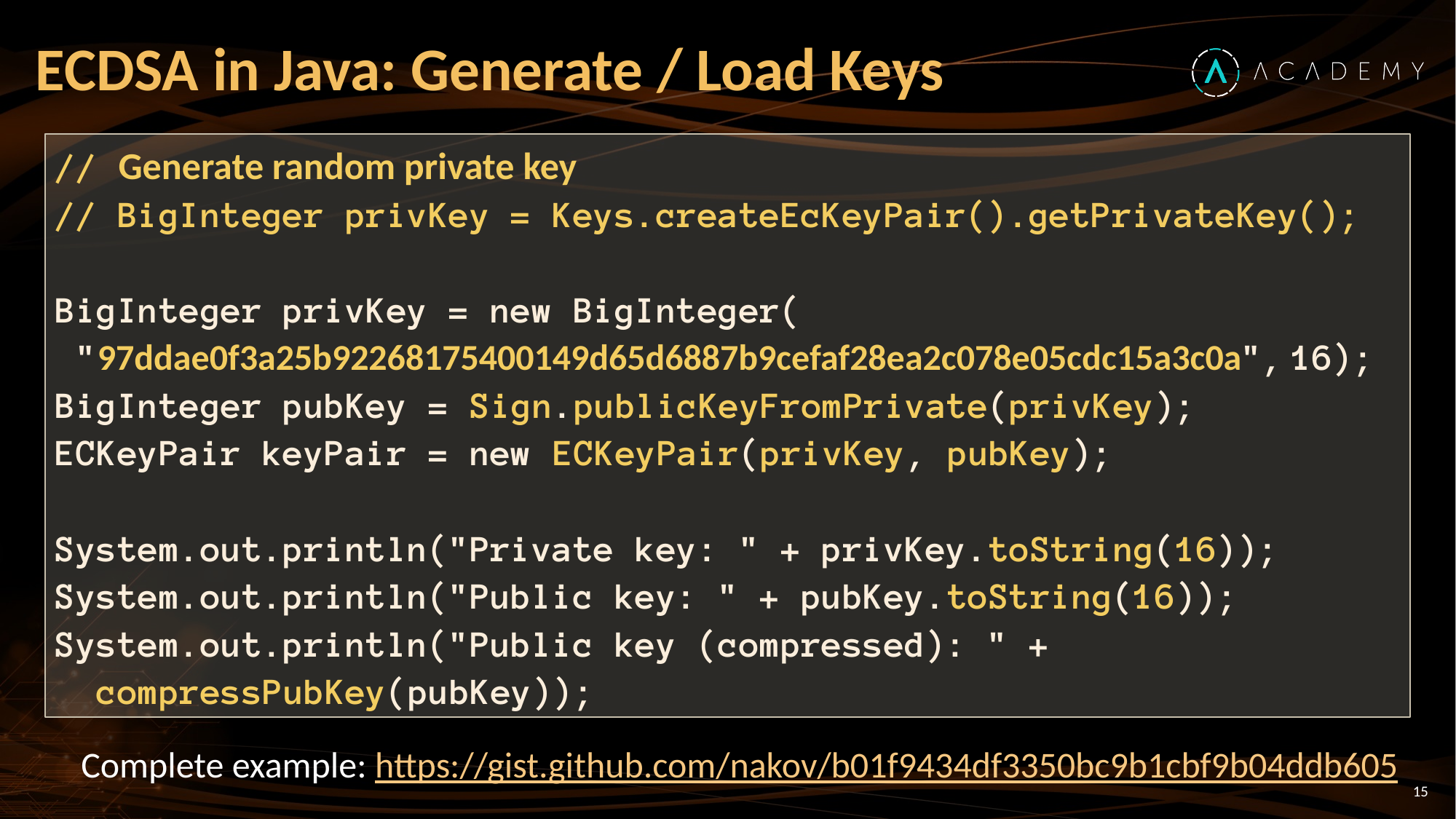

# ECDSA in Java: Generate / Load Keys
// Generate random private key
// BigInteger privKey = Keys.createEcKeyPair().getPrivateKey();

BigInteger privKey = new BigInteger(
 "97ddae0f3a25b92268175400149d65d6887b9cefaf28ea2c078e05cdc15a3c0a", 16);
BigInteger pubKey = Sign.publicKeyFromPrivate(privKey);
ECKeyPair keyPair = new ECKeyPair(privKey, pubKey);

System.out.println("Private key: " + privKey.toString(16));
System.out.println("Public key: " + pubKey.toString(16));
System.out.println("Public key (compressed): " +
  compressPubKey(pubKey));
Complete example: https://gist.github.com/nakov/b01f9434df3350bc9b1cbf9b04ddb605
15